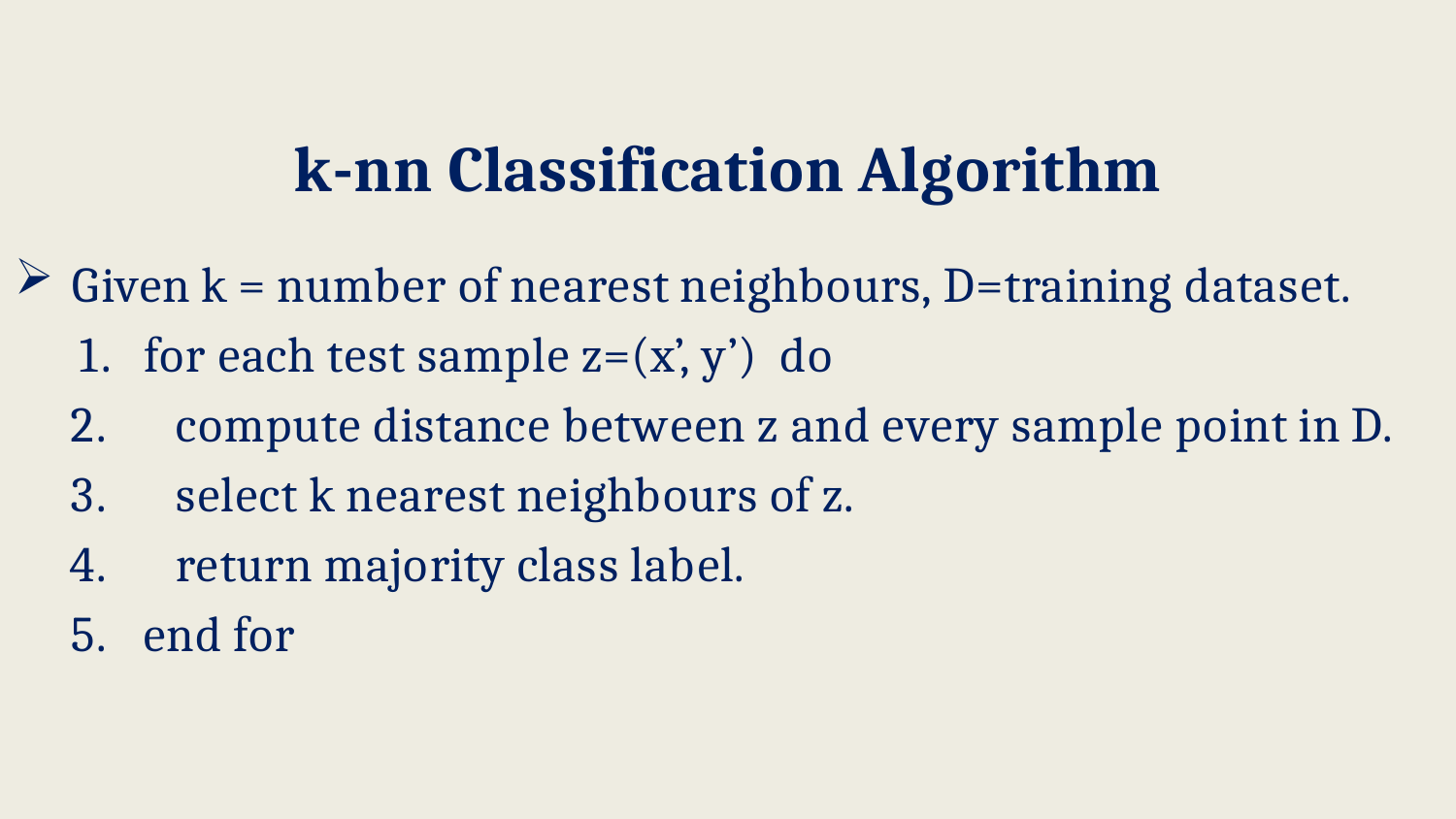

# k-nn Classification Algorithm
Given k = number of nearest neighbours, D=training dataset.
1.   for each test sample z=(x’, y’)  do
      compute distance between z and every sample point in D.
      select k nearest neighbours of z.
      return majority class label.
   end for